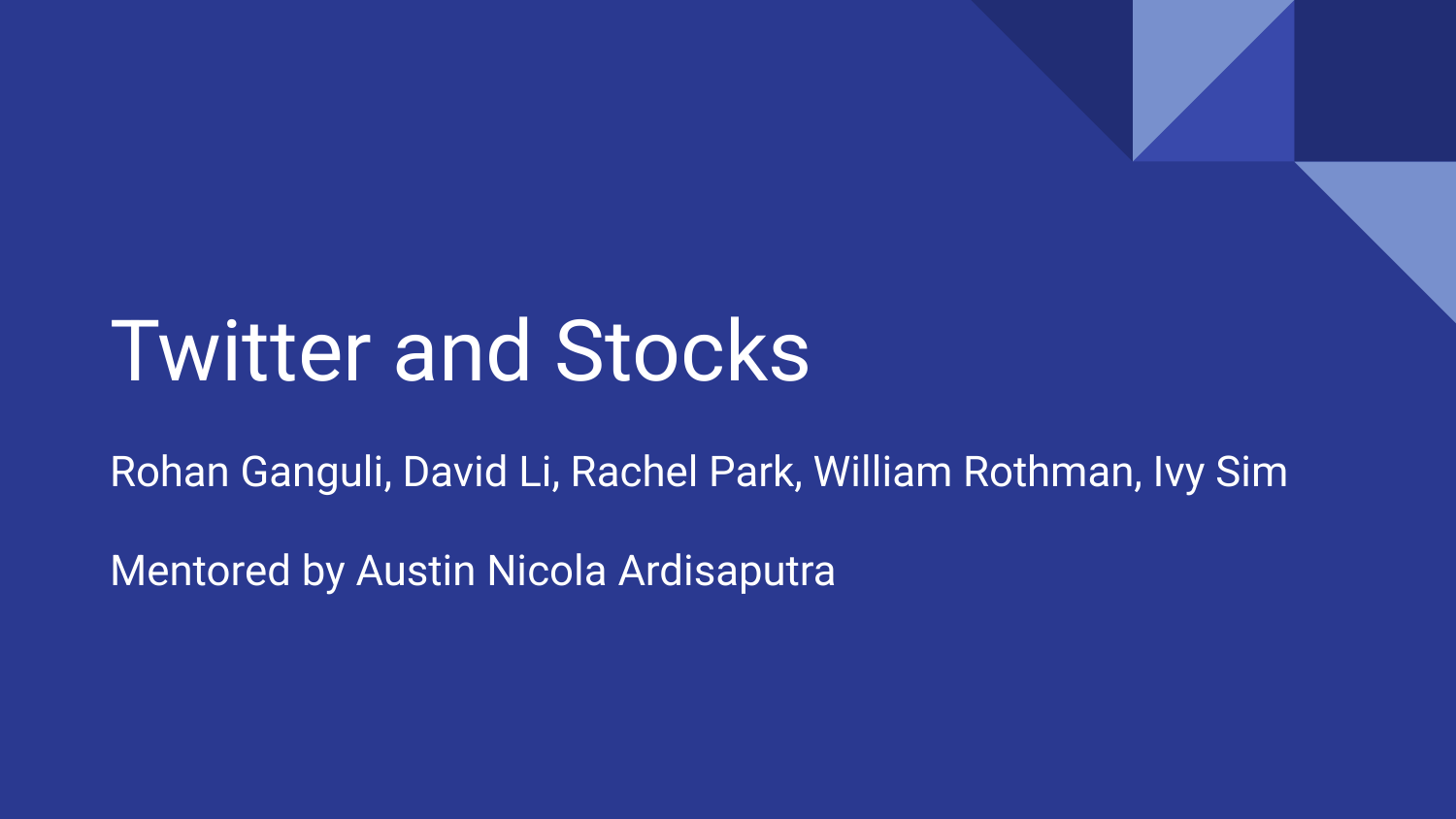

# Twitter and Stocks
Rohan Ganguli, David Li, Rachel Park, William Rothman, Ivy Sim

Mentored by Austin Nicola Ardisaputra